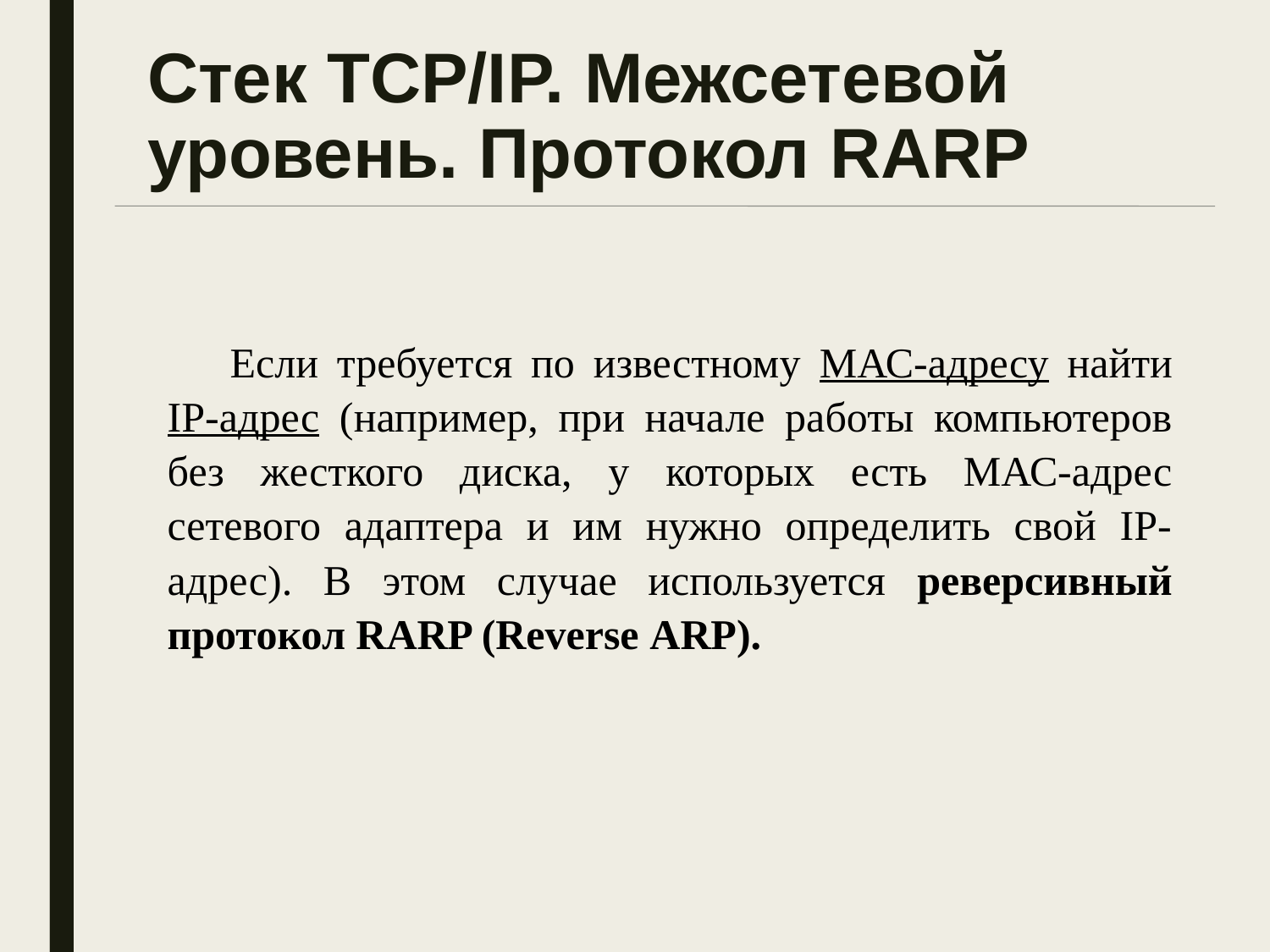

# Стек TCP/IP. Межсетевой уровень. Протокол RARP
Если требуется по известному МАС-адресу найти IP-адрес (например, при начале работы компьютеров без жесткого диска, у которых есть МАС-адрес сетевого адаптера и им нужно определить свой IP-адрес). В этом случае используется реверсивный протокол RARP (Reverse ARP).